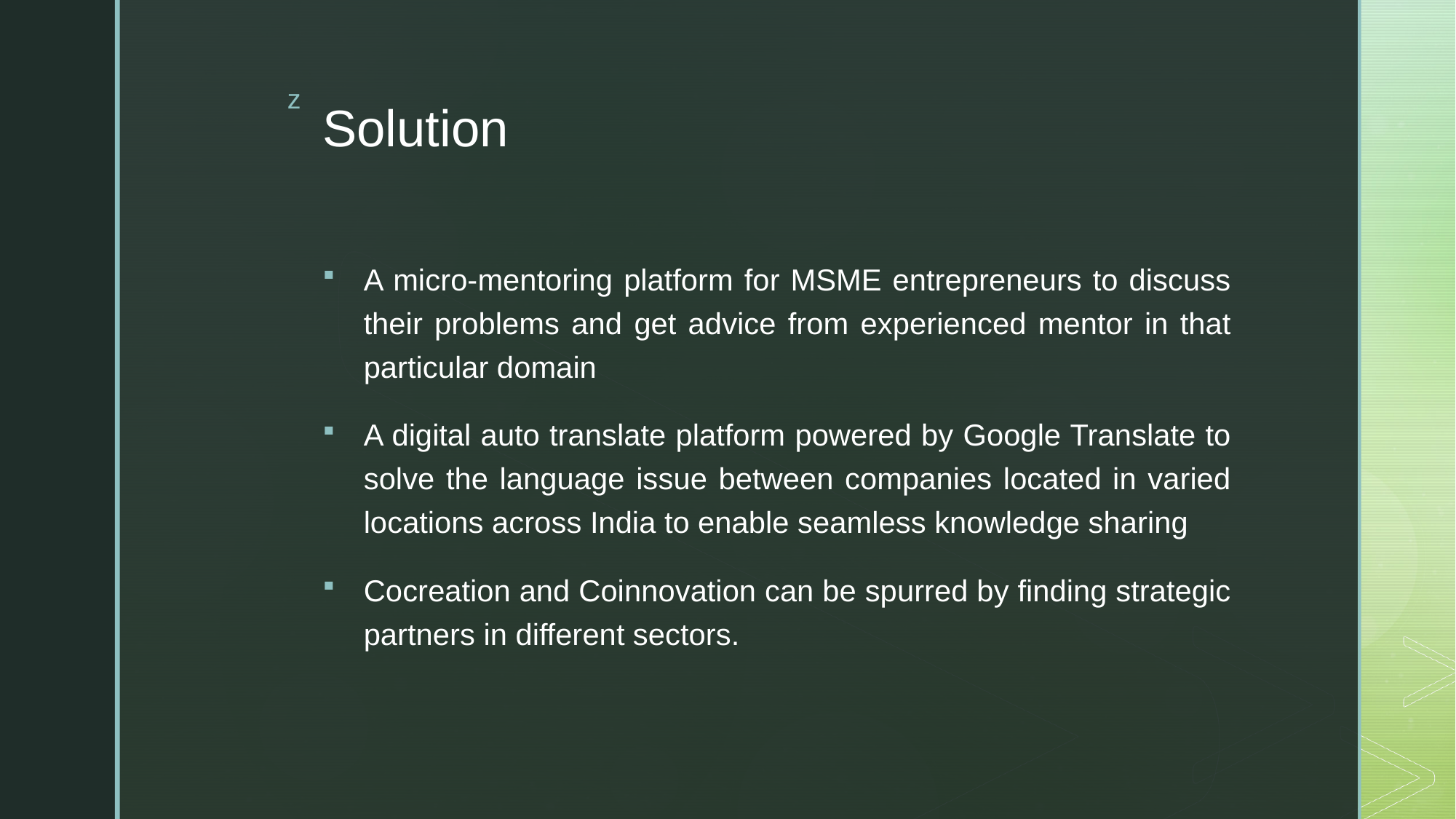

# Solution
A micro-mentoring platform for MSME entrepreneurs to discuss their problems and get advice from experienced mentor in that particular domain
A digital auto translate platform powered by Google Translate to solve the language issue between companies located in varied locations across India to enable seamless knowledge sharing
Cocreation and Coinnovation can be spurred by finding strategic partners in different sectors.